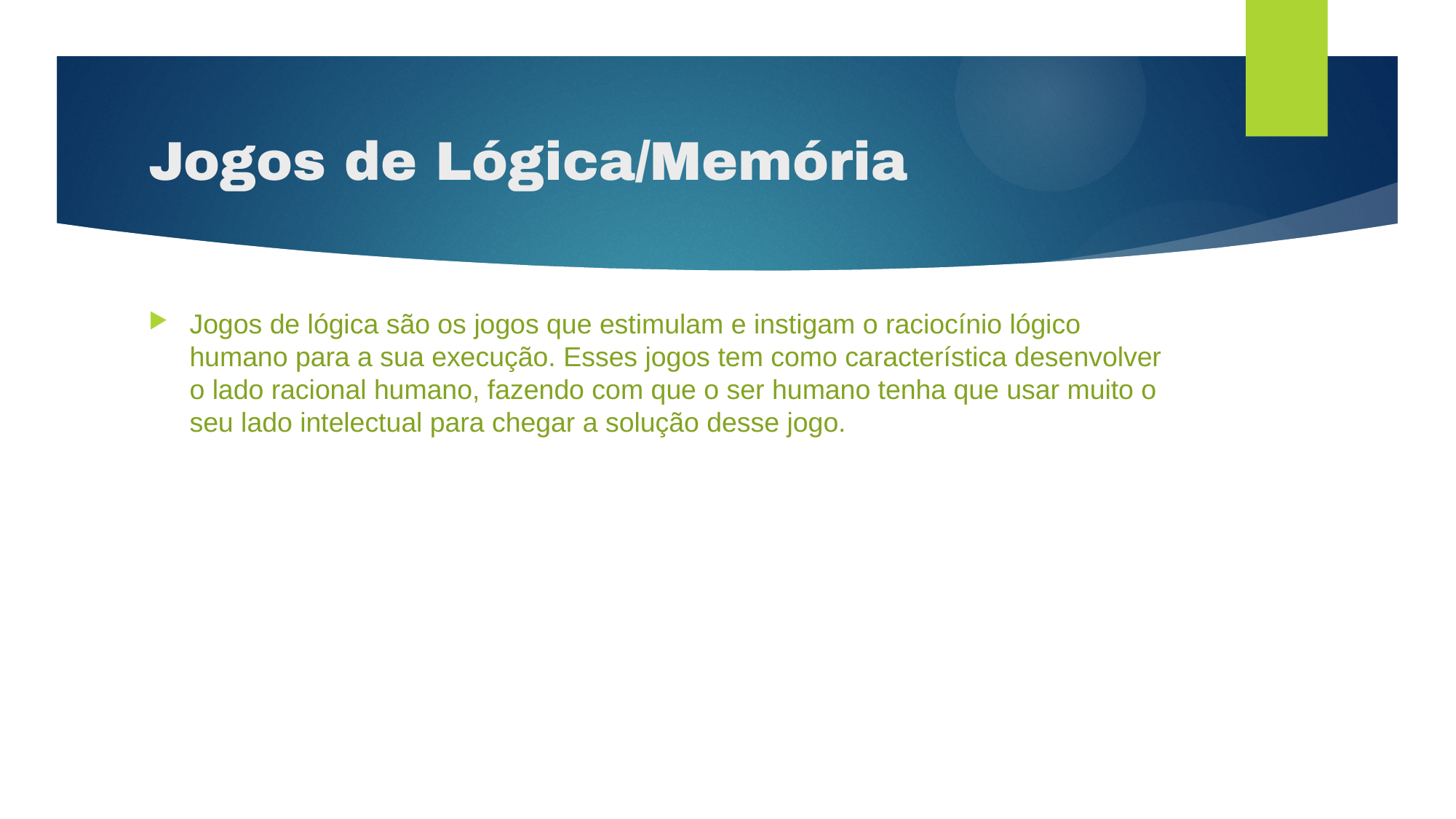

# Jogos de Lógica/Memória
Jogos de lógica são os jogos que estimulam e instigam o raciocínio lógico humano para a sua execução. Esses jogos tem como característica desenvolver o lado racional humano, fazendo com que o ser humano tenha que usar muito o seu lado intelectual para chegar a solução desse jogo.